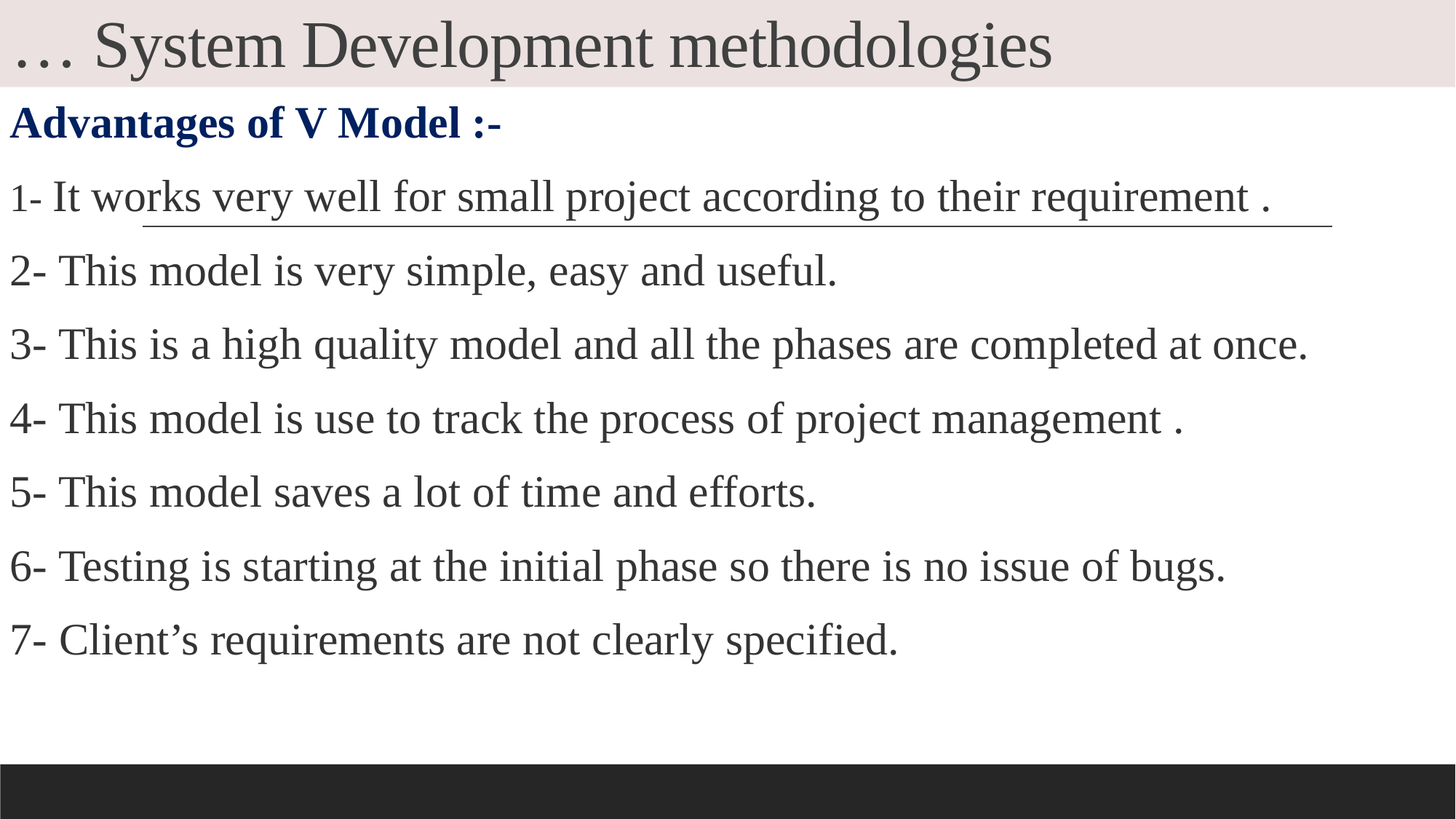

# … System Development methodologies
Advantages of V Model :-
1- It works very well for small project according to their requirement .
2- This model is very simple, easy and useful.
3- This is a high quality model and all the phases are completed at once.
4- This model is use to track the process of project management .
5- This model saves a lot of time and efforts.
6- Testing is starting at the initial phase so there is no issue of bugs.
7- Client’s requirements are not clearly specified.